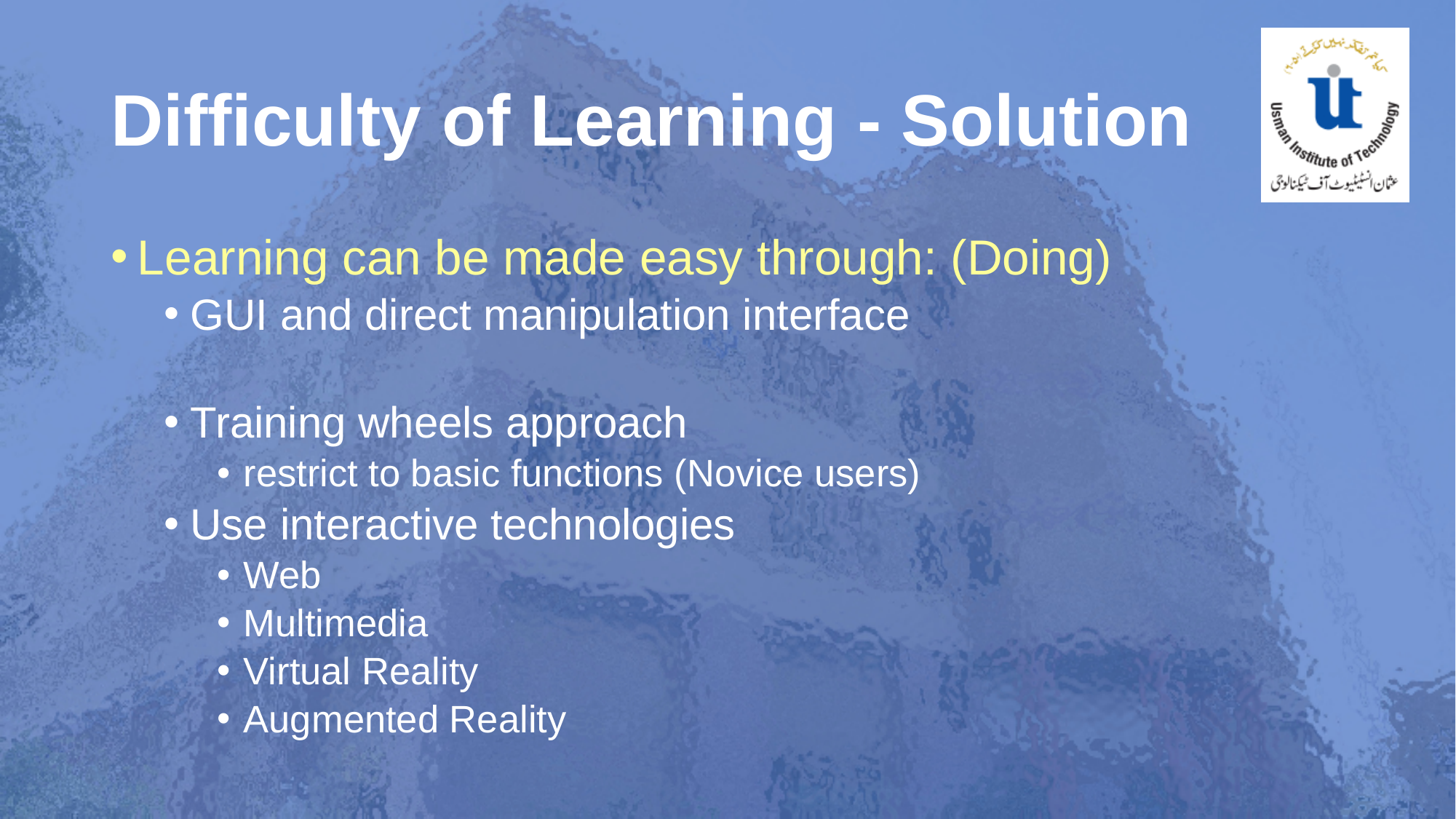

# Difficulty of Learning - Solution
Learning can be made easy through: (Doing)
GUI and direct manipulation interface

Training wheels approach
restrict to basic functions (Novice users)
Use interactive technologies
Web
Multimedia
Virtual Reality
Augmented Reality